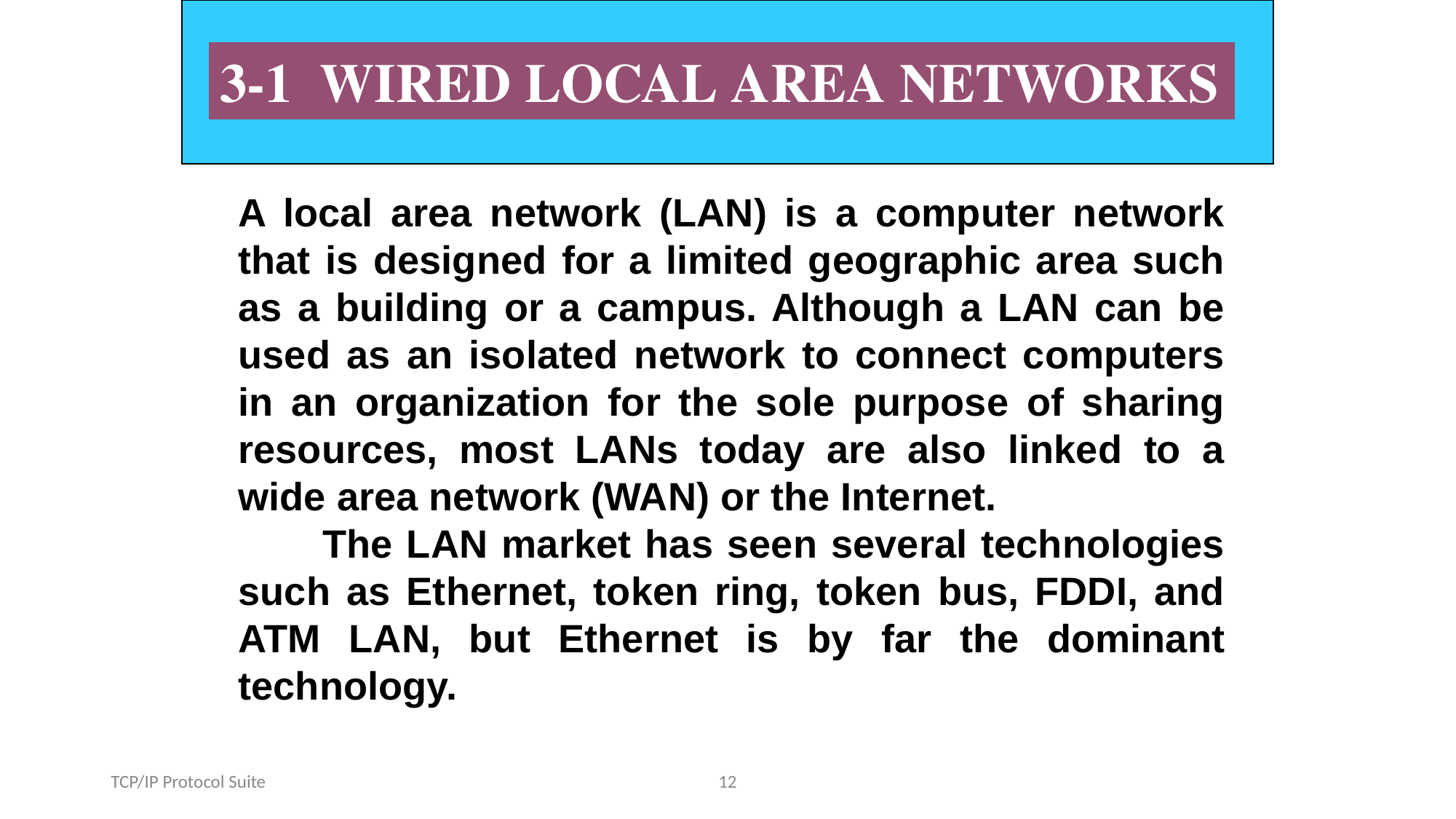

3-1  WIRED LOCAL AREA NETWORKS
A local area network (LAN) is a computer network that is designed for a limited geographic area such as a building or a campus. Although a LAN can be used as an isolated network to connect computers in an organization for the sole purpose of sharing resources, most LANs today are also linked to a wide area network (WAN) or the Internet.
      The LAN market has seen several technologies such as Ethernet, token ring, token bus, FDDI, and ATM LAN, but Ethernet is by far the dominant technology.
TCP/IP Protocol Suite
12